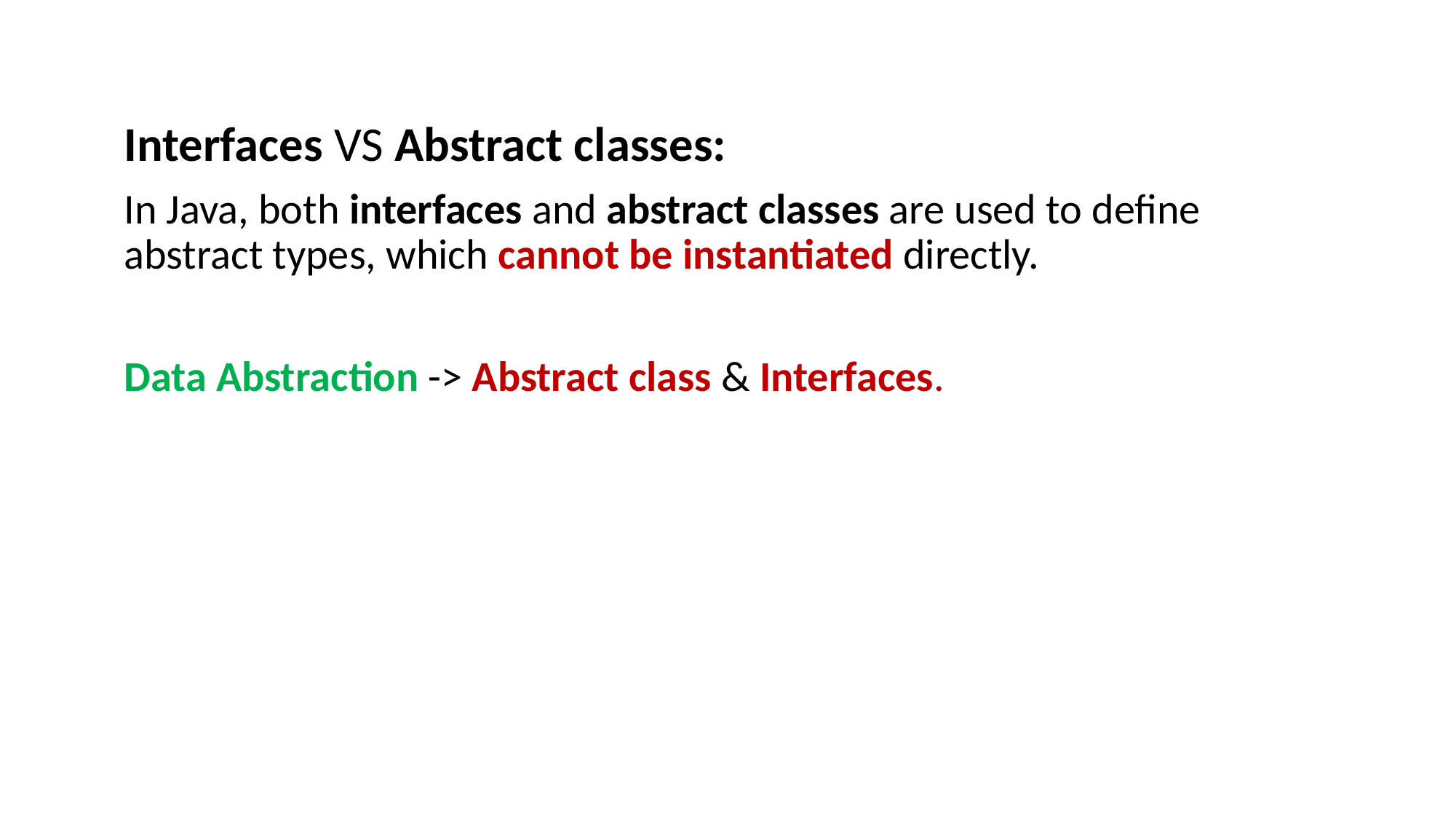

Interfaces VS Abstract classes:
In Java, both interfaces and abstract classes are used to define abstract types, which cannot be instantiated directly.

Data Abstraction -> Abstract class & Interfaces.